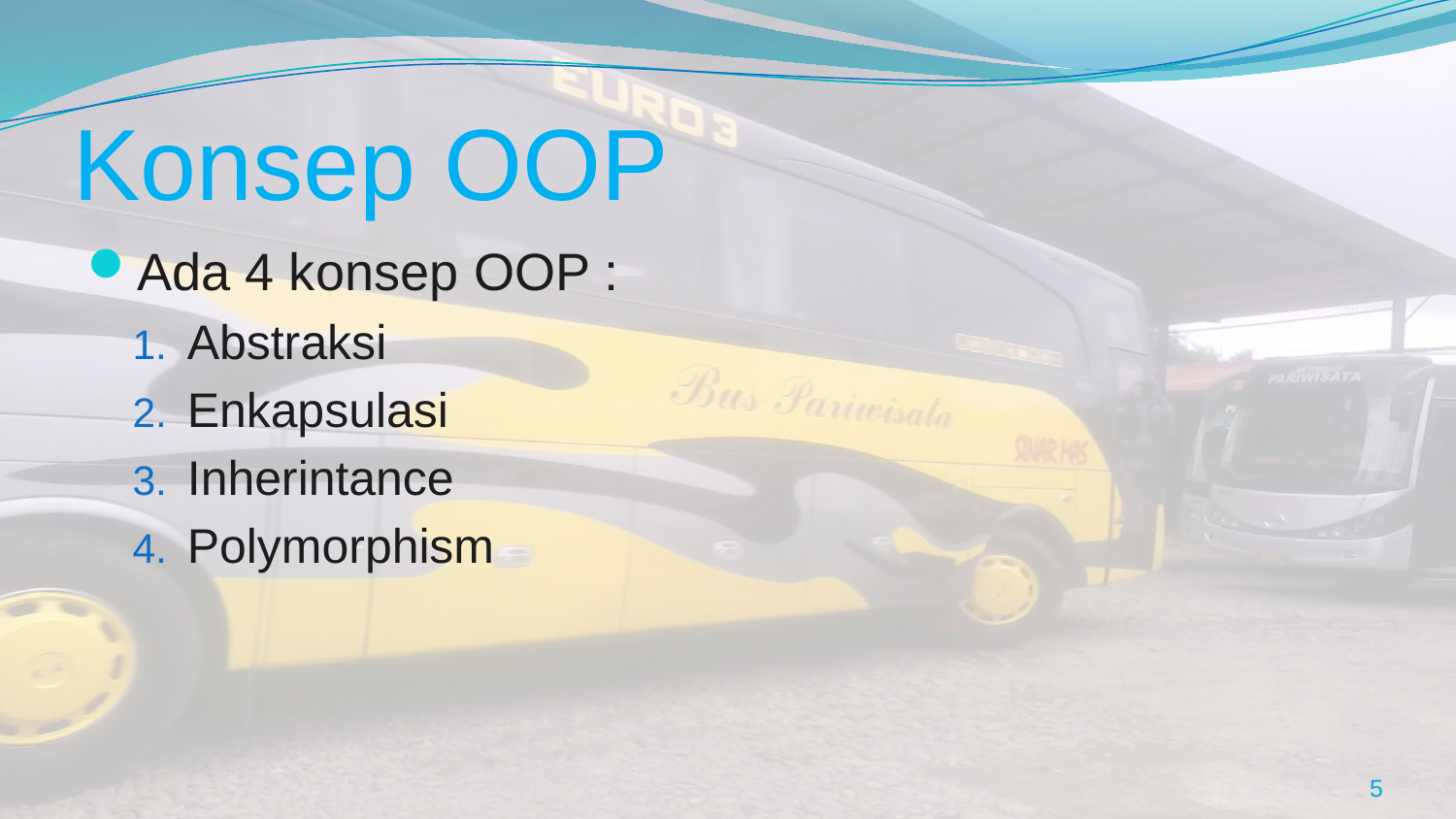

# Konsep OOP
Ada 4 konsep OOP :
Abstraksi
Enkapsulasi
Inherintance
Polymorphism
5